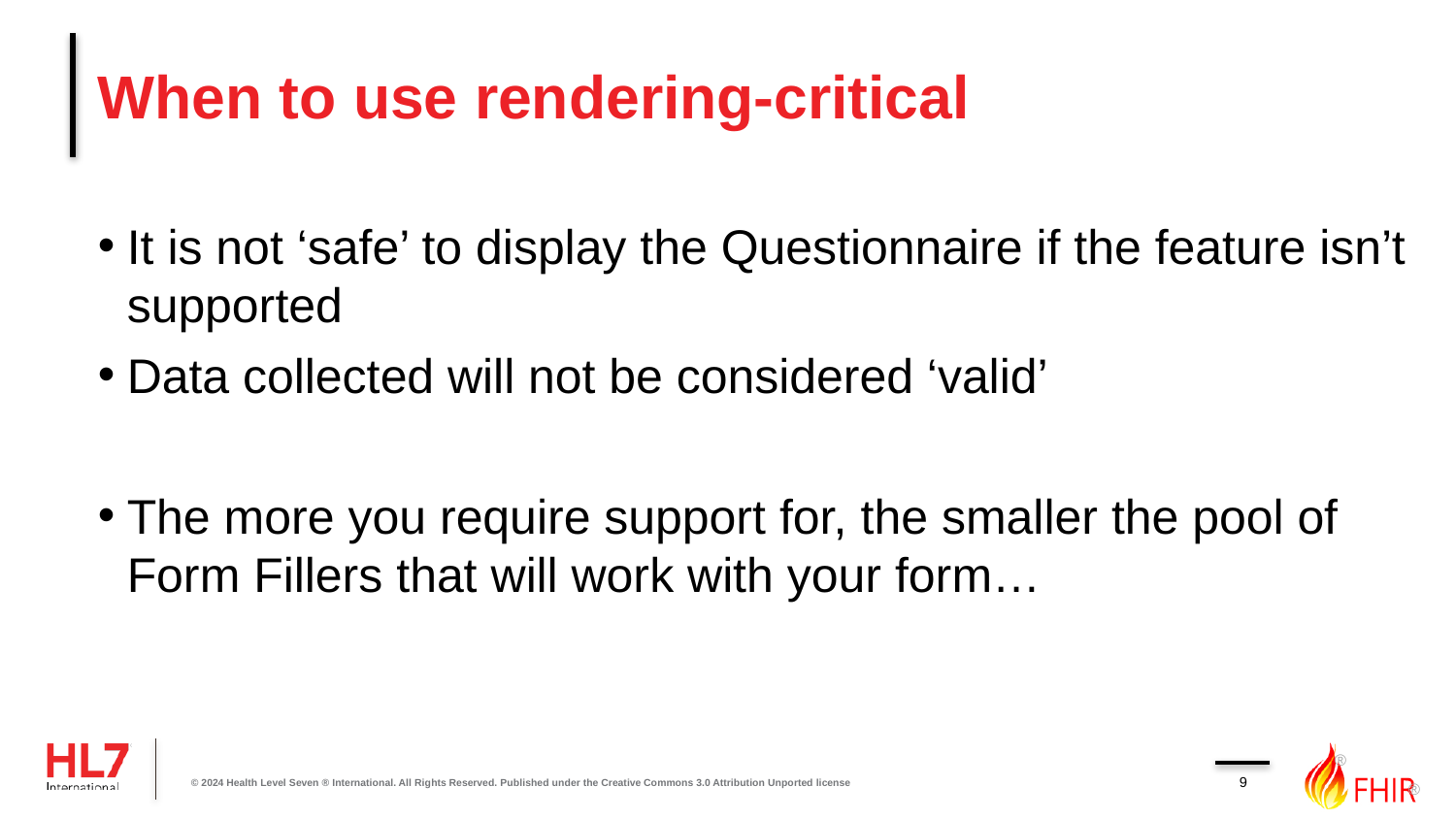

# When to use rendering-critical
It is not ‘safe’ to display the Questionnaire if the feature isn’t supported
Data collected will not be considered ‘valid’

The more you require support for, the smaller the pool of Form Fillers that will work with your form…
9
© 2024 Health Level Seven ® International. All Rights Reserved. Published under the Creative Commons 3.0 Attribution Unported license